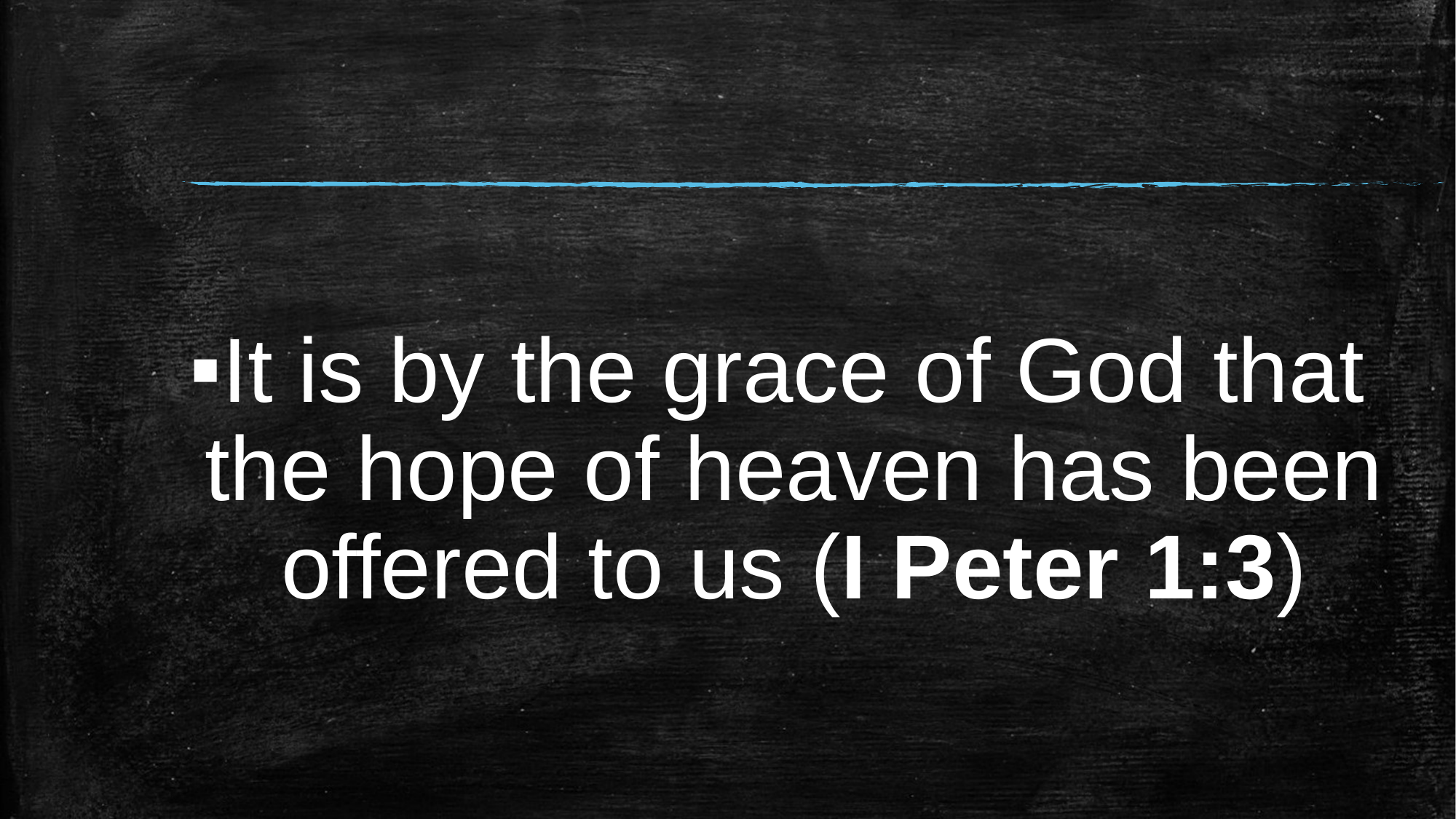

It is by the grace of God that the hope of heaven has been offered to us (I Peter 1:3)